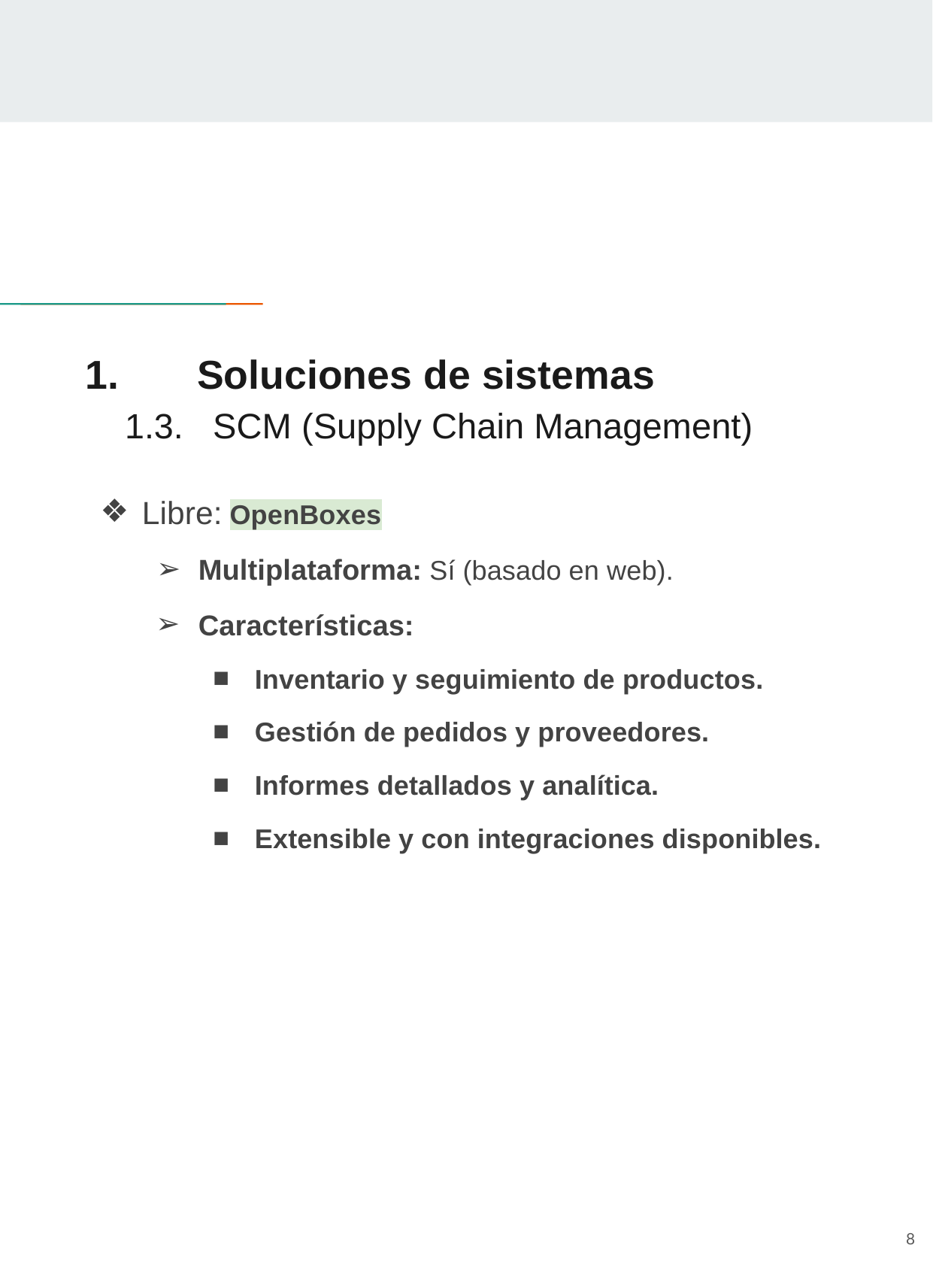

# 1.	Soluciones de sistemas
    1.3.   SCM (Supply Chain Management)
Libre: OpenBoxes
Multiplataforma: Sí (basado en web).
Características:
Inventario y seguimiento de productos.
Gestión de pedidos y proveedores.
Informes detallados y analítica.
Extensible y con integraciones disponibles.

8